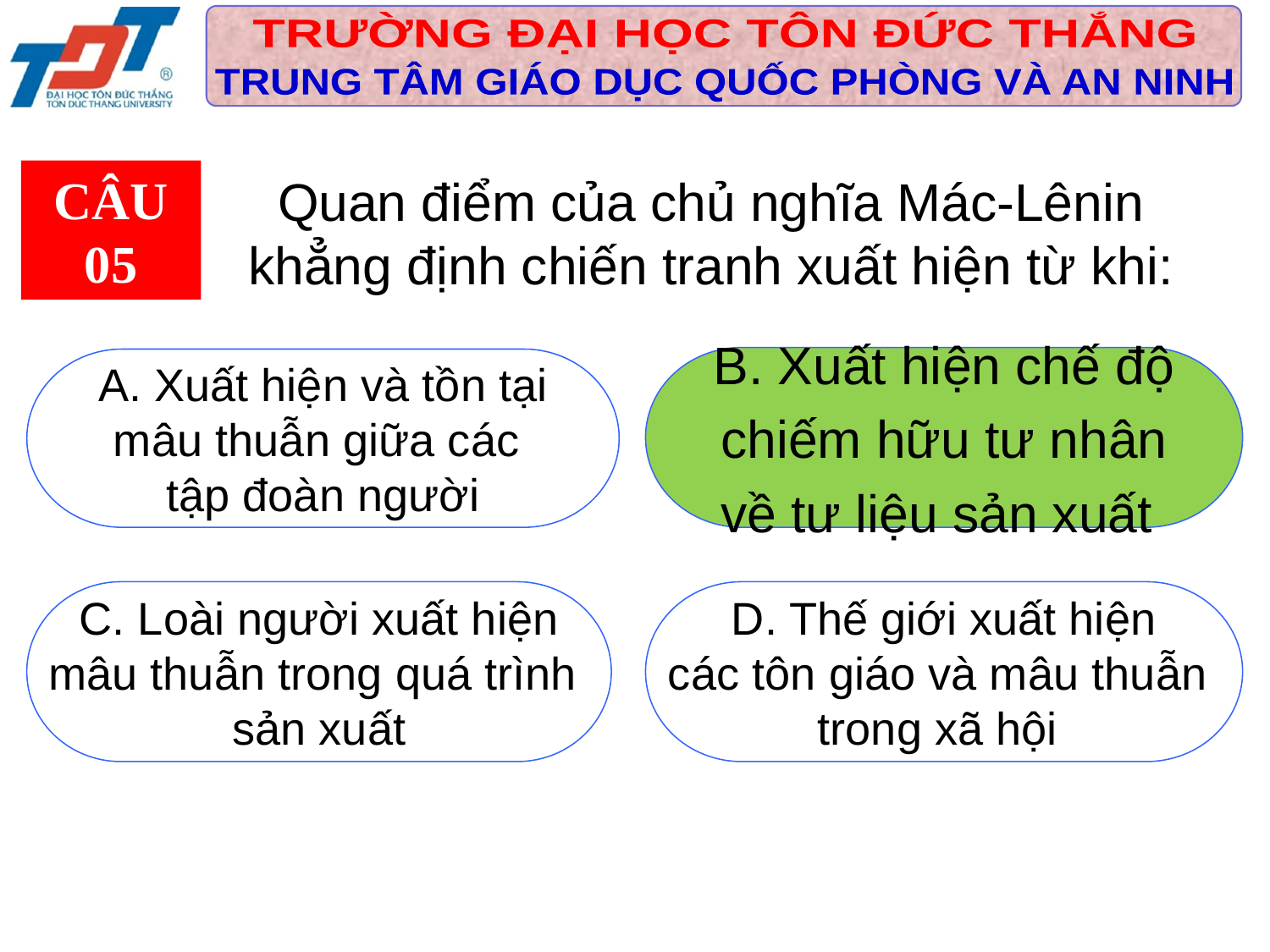

CÂU 05
Quan điểm của chủ nghĩa Mác-Lênin khẳng định chiến tranh xuất hiện từ khi:
B. Xuất hiện chế độ
chiếm hữu tư nhân
về tư liệu sản xuất
 A. Xuất hiện và tồn tại
mâu thuẫn giữa các
tập đoàn người
 C. Loài người xuất hiện
mâu thuẫn trong quá trình
sản xuất
 D. Thế giới xuất hiện
các tôn giáo và mâu thuẫn
trong xã hội